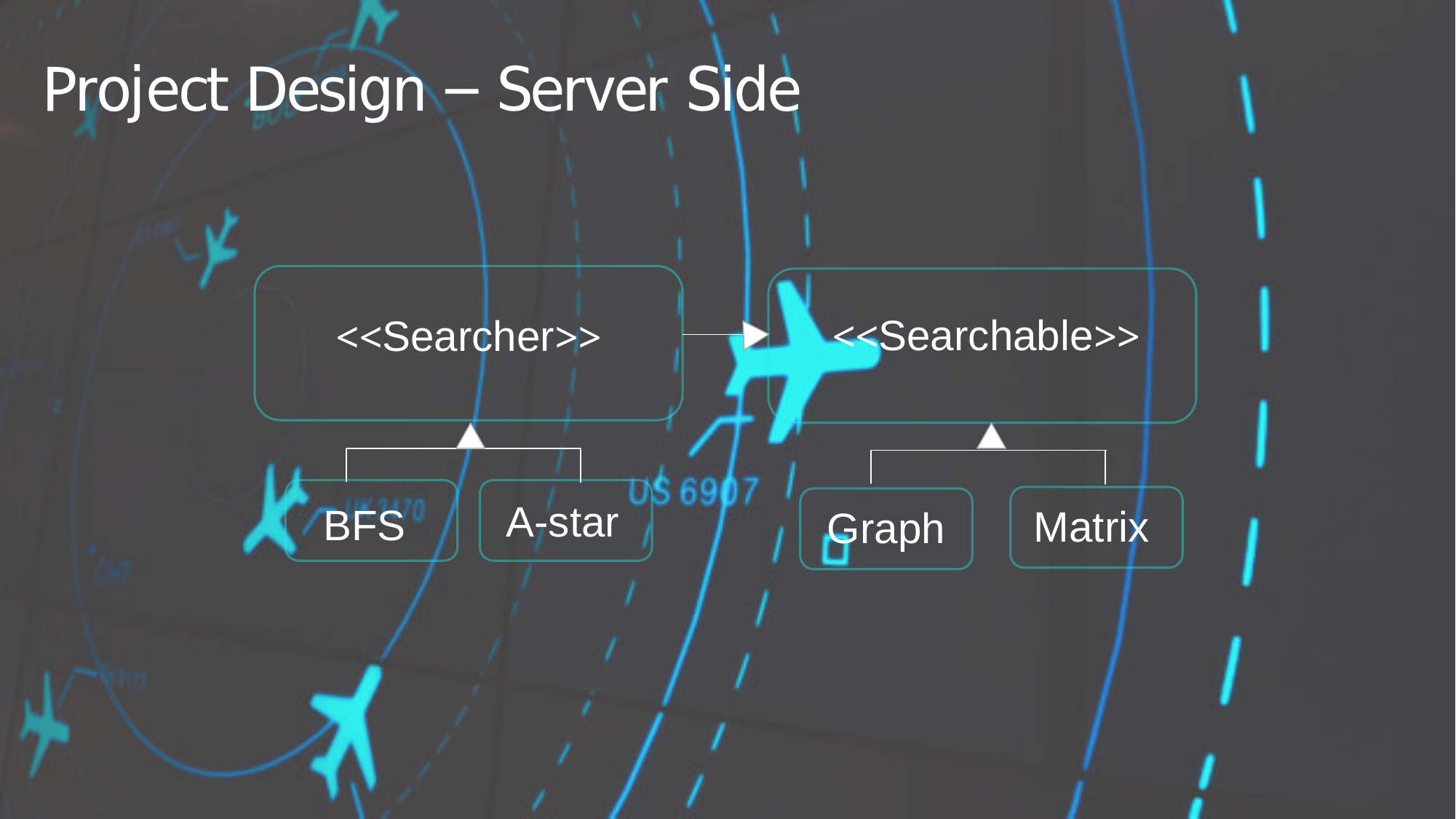

# Project Design – Server Side

<<Searchable>>
<<Searcher>>

A-star
BFS
Matrix
Graph